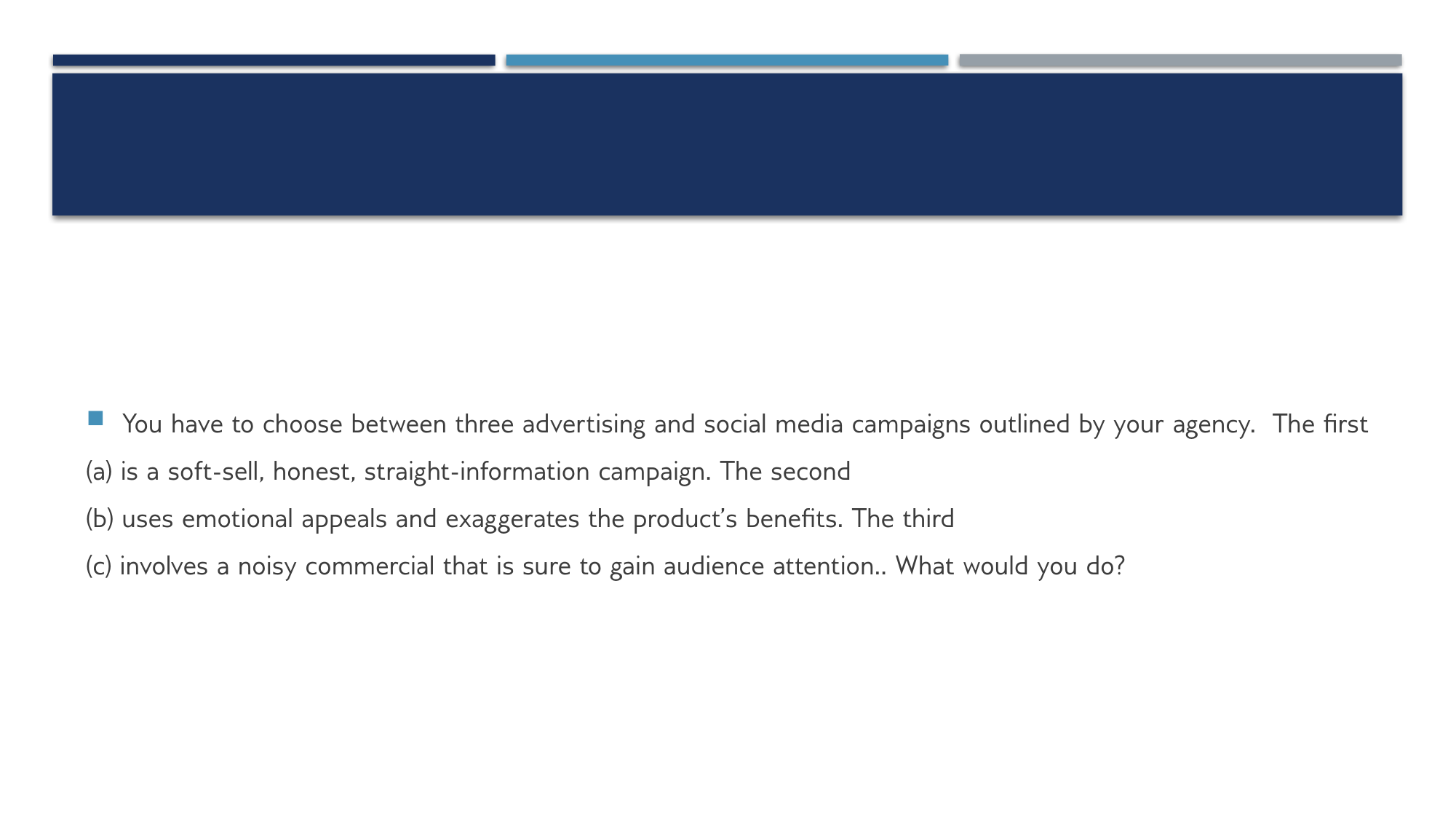

You have to choose between three advertising and social media campaigns outlined by your agency.  The first
(a) is a soft-sell, honest, straight-information campaign. The second
(b) uses emotional appeals and exaggerates the product’s benefits. The third
(c) involves a noisy commercial that is sure to gain audience attention.. What would you do?